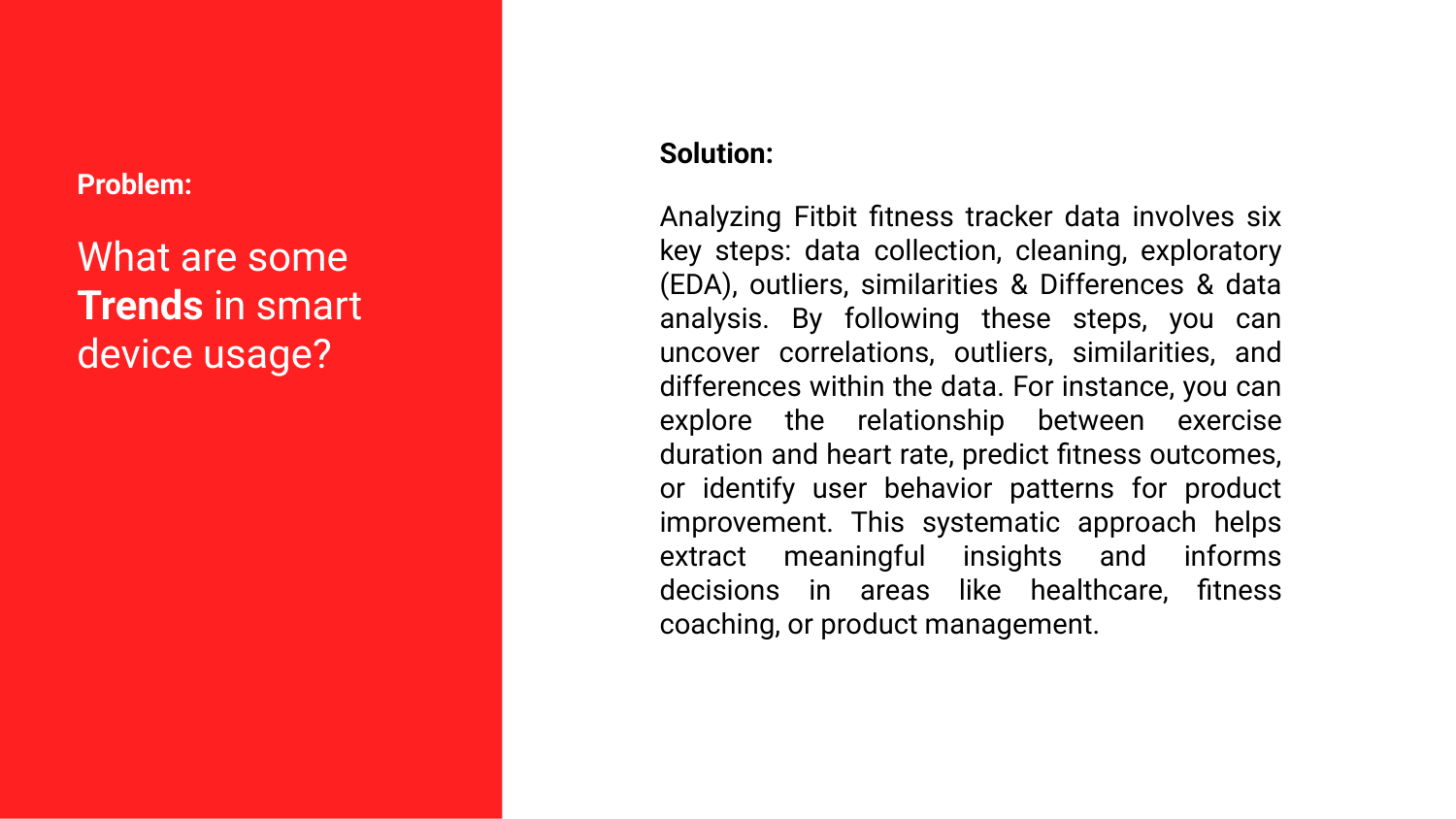

Solution:
Analyzing Fitbit fitness tracker data involves six key steps: data collection, cleaning, exploratory (EDA), outliers, similarities & Differences & data analysis. By following these steps, you can uncover correlations, outliers, similarities, and differences within the data. For instance, you can explore the relationship between exercise duration and heart rate, predict fitness outcomes, or identify user behavior patterns for product improvement. This systematic approach helps extract meaningful insights and informs decisions in areas like healthcare, fitness coaching, or product management.
Problem:
What are some Trends in smart device usage?